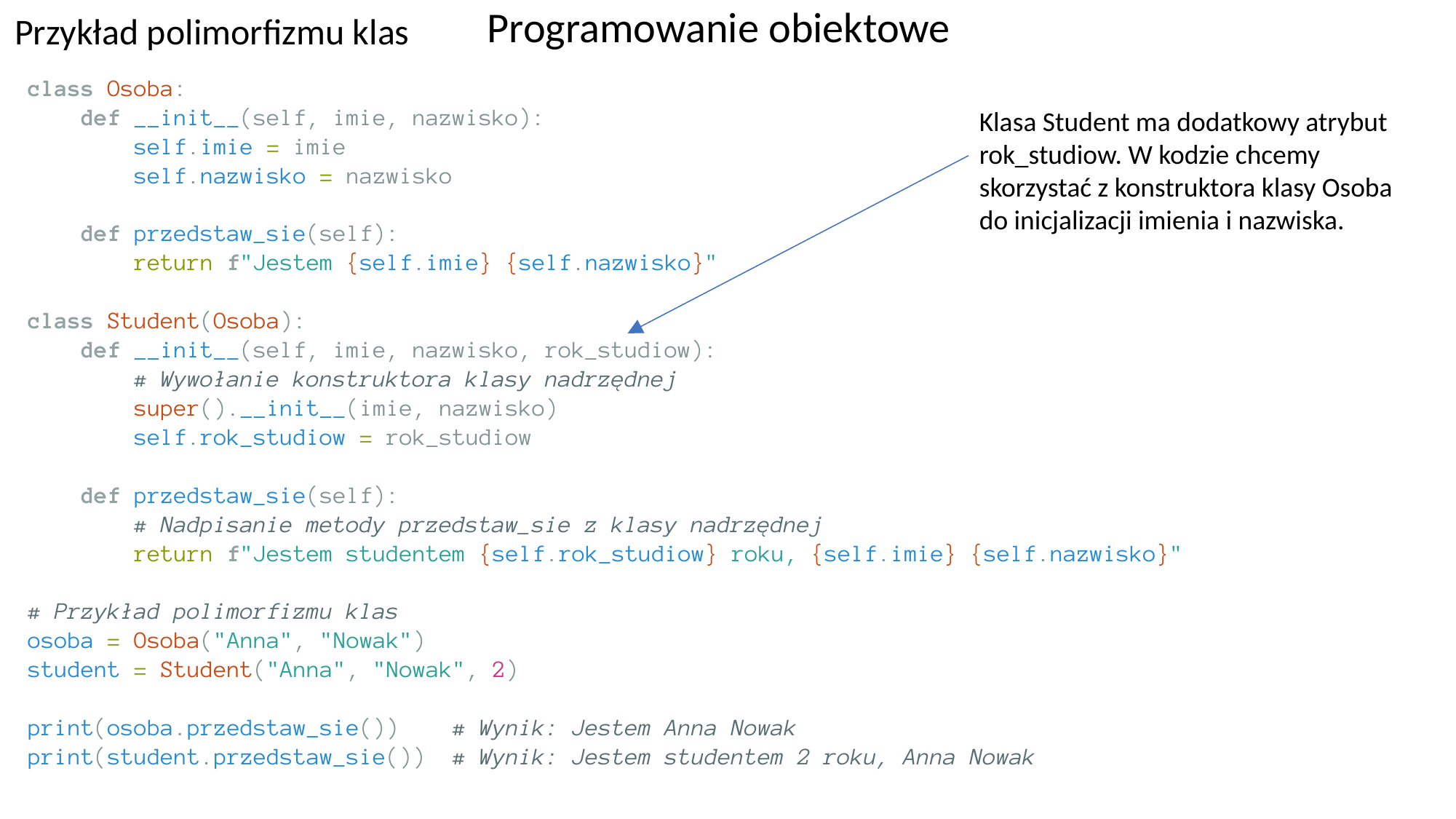

# Programowanie obiektowe
Przykład polimorfizmu klas
class Osoba:
    def __init__(self, imie, nazwisko):
        self.imie = imie
        self.nazwisko = nazwisko
    def przedstaw_sie(self):
        return f"Jestem {self.imie} {self.nazwisko}"
class Student(Osoba):
    def __init__(self, imie, nazwisko, rok_studiow):
        # Wywołanie konstruktora klasy nadrzędnej
        super().__init__(imie, nazwisko)
        self.rok_studiow = rok_studiow
    def przedstaw_sie(self):
        # Nadpisanie metody przedstaw_sie z klasy nadrzędnej
        return f"Jestem studentem {self.rok_studiow} roku, {self.imie} {self.nazwisko}"
# Przykład polimorfizmu klas
osoba = Osoba("Anna", "Nowak")
student = Student("Anna", "Nowak", 2)
print(osoba.przedstaw_sie())    # Wynik: Jestem Anna Nowak
print(student.przedstaw_sie())  # Wynik: Jestem studentem 2 roku, Anna Nowak
Klasa Student ma dodatkowy atrybut rok_studiow. W kodzie chcemy skorzystać z konstruktora klasy Osoba do inicjalizacji imienia i nazwiska.